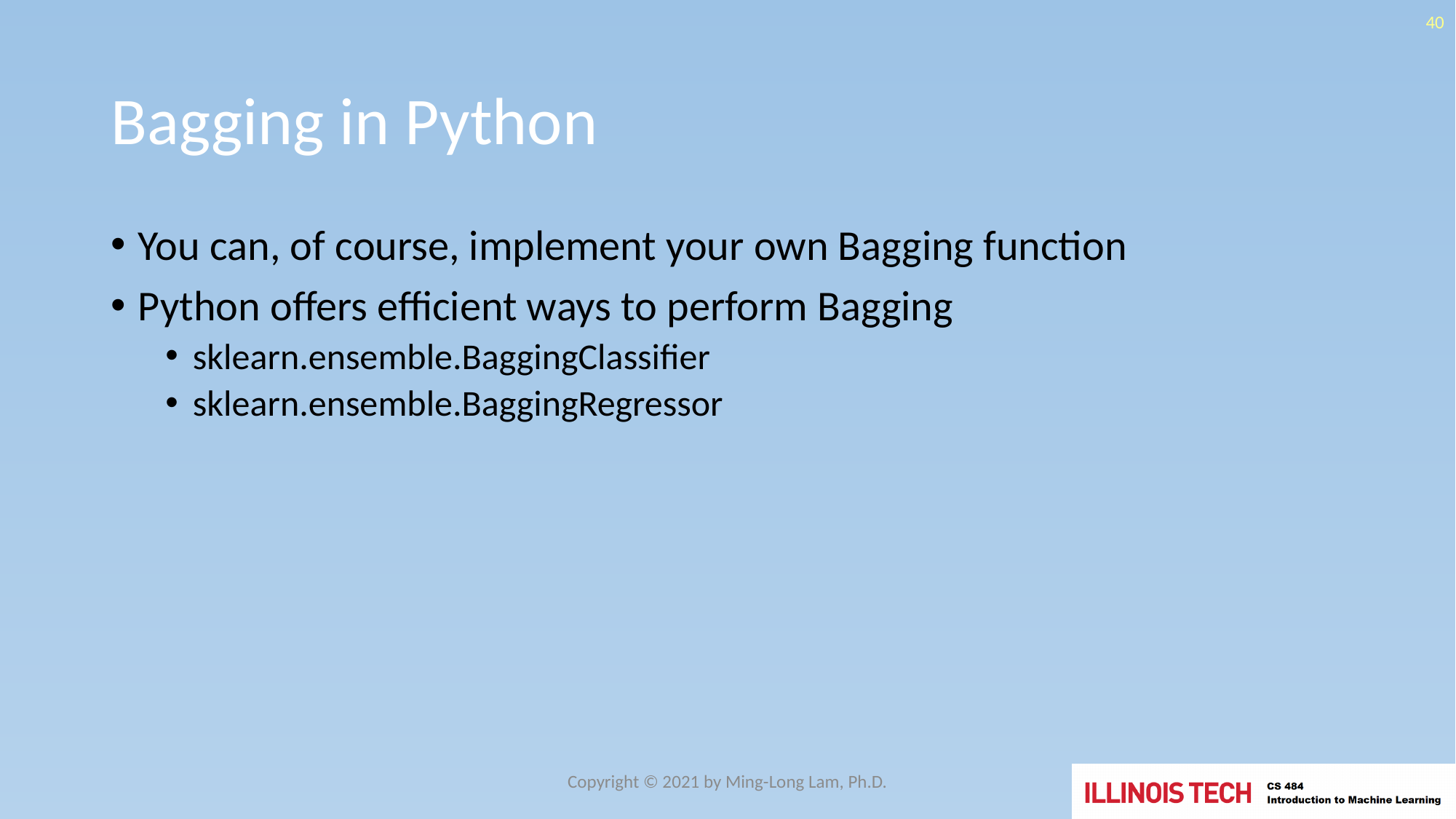

40
# Bagging in Python
You can, of course, implement your own Bagging function
Python offers efficient ways to perform Bagging
sklearn.ensemble.BaggingClassifier
sklearn.ensemble.BaggingRegressor

Copyright © 2021 by Ming-Long Lam, Ph.D.